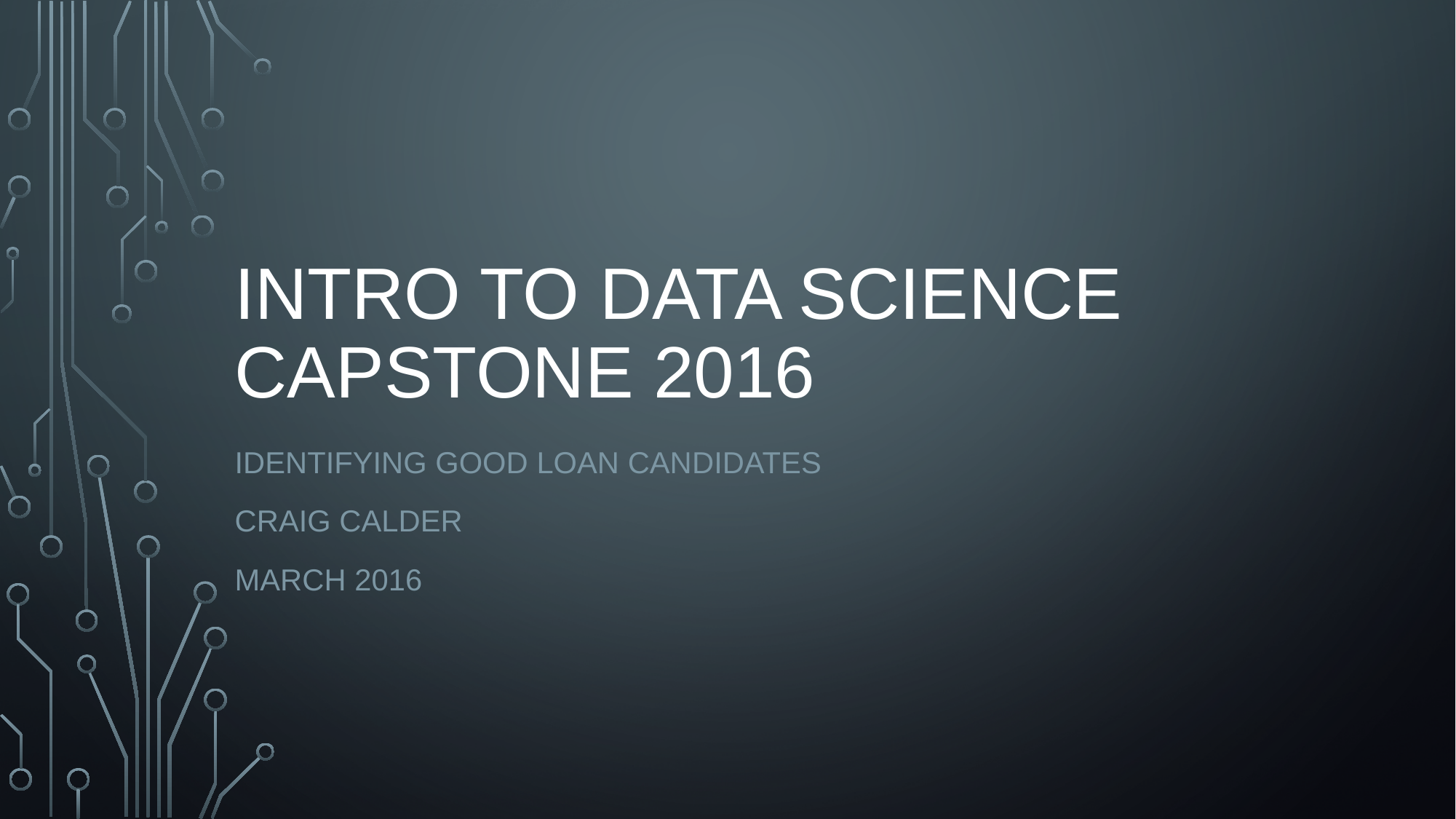

# Intro to Data Science Capstone 2016
Identifying good loan candidates
Craig Calder
March 2016